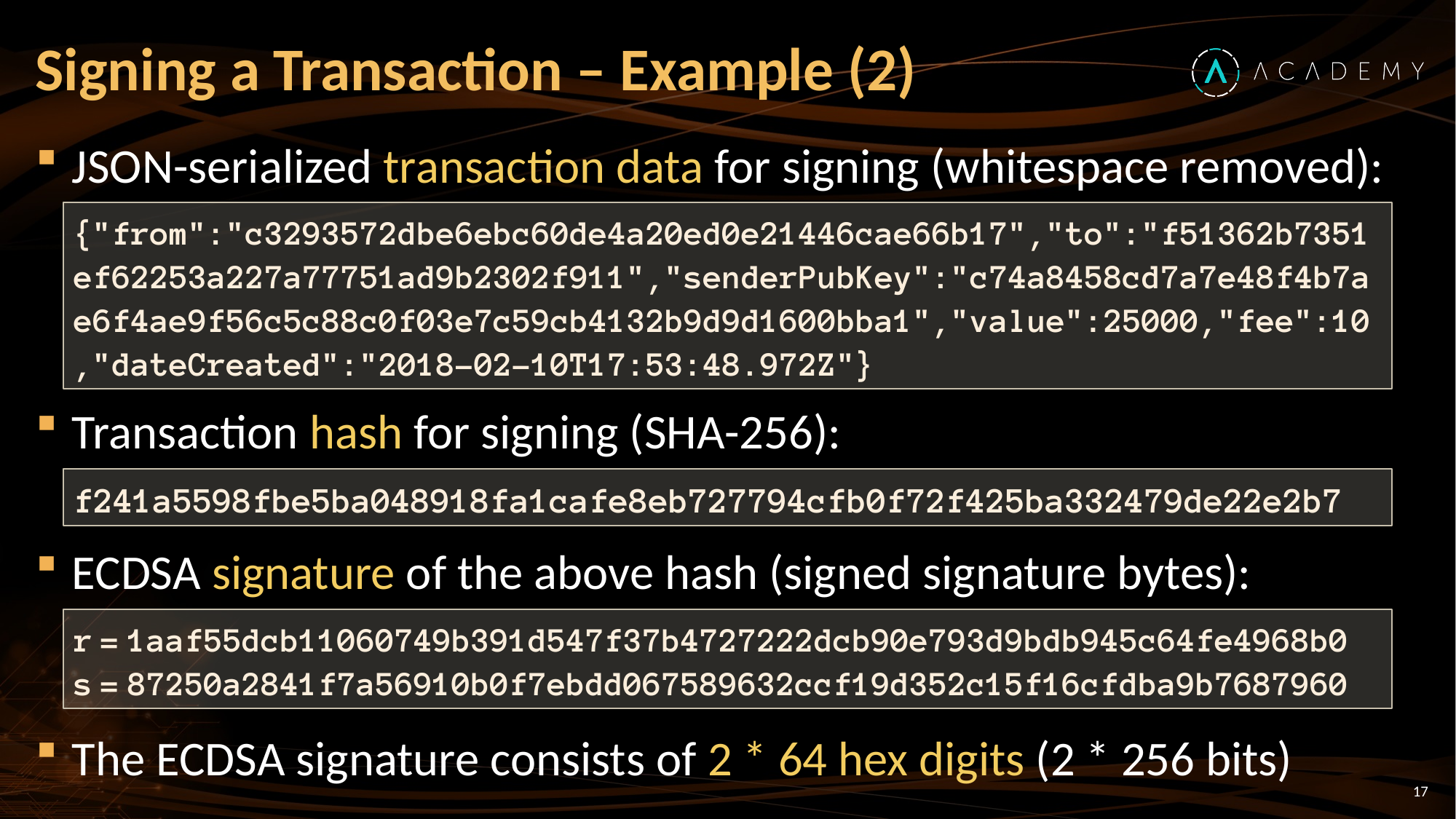

# Signing a Transaction – Example (2)
JSON-serialized transaction data for signing (whitespace removed):

Transaction hash for signing (SHA-256):

ECDSA signature of the above hash (signed signature bytes):

The ECDSA signature consists of 2 * 64 hex digits (2 * 256 bits)

{"from":"c3293572dbe6ebc60de4a20ed0e21446cae66b17","to":"f51362b7351ef62253a227a77751ad9b2302f911","senderPubKey":"c74a8458cd7a7e48f4b7ae6f4ae9f56c5c88c0f03e7c59cb4132b9d9d1600bba1","value":25000,"fee":10,"dateCreated":"2018-02-10T17:53:48.972Z"}
f241a5598fbe5ba048918fa1cafe8eb727794cfb0f72f425ba332479de22e2b7
r = 1aaf55dcb11060749b391d547f37b4727222dcb90e793d9bdb945c64fe4968b0
s = 87250a2841f7a56910b0f7ebdd067589632ccf19d352c15f16cfdba9b7687960
17